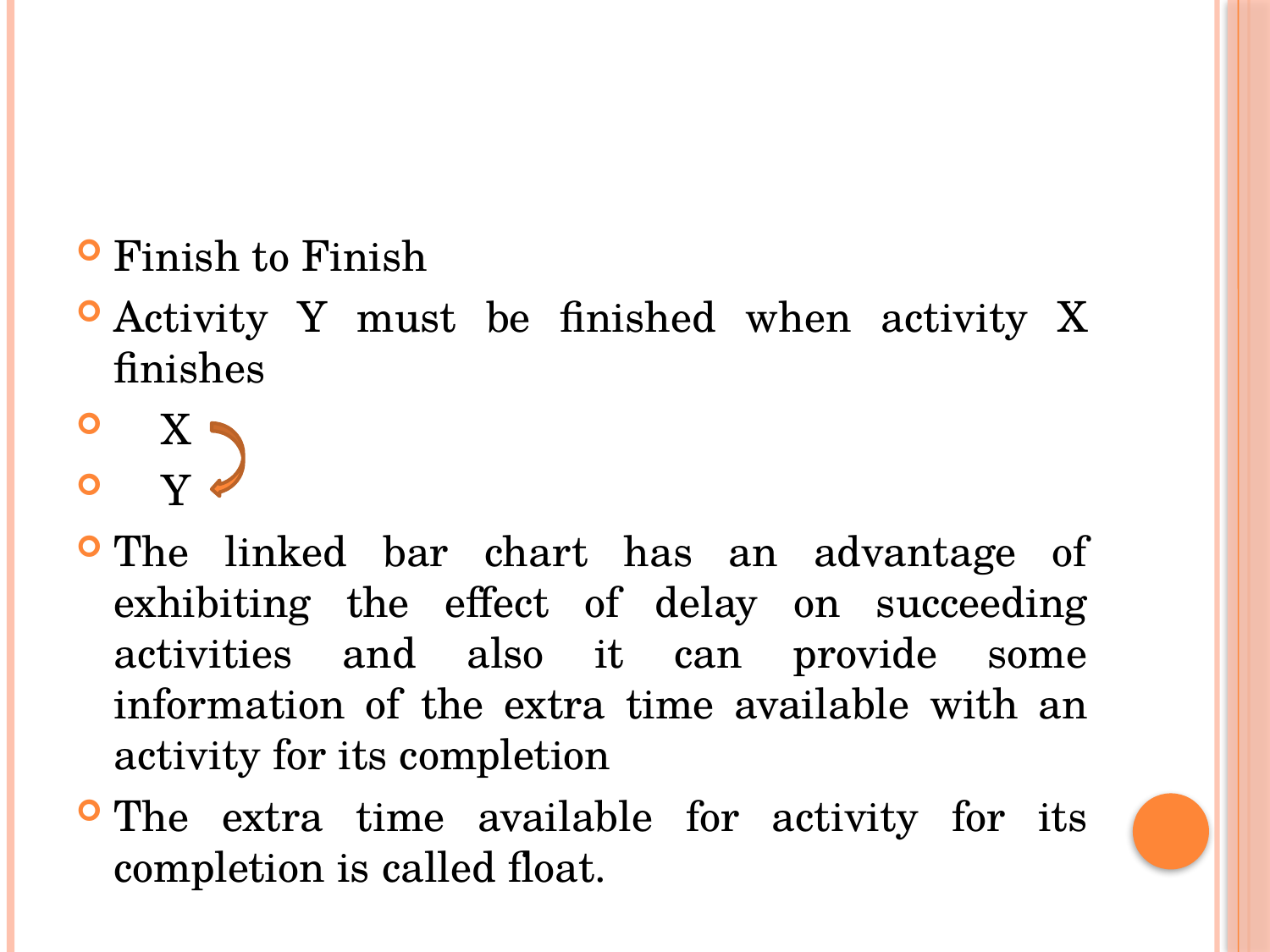

#
Finish to Finish
Activity Y must be finished when activity X finishes
    X
    Y
The linked bar chart has an advantage of exhibiting the effect of delay on succeeding activities and also it can provide some information of the extra time available with an activity for its completion
The extra time available for activity for its completion is called float.